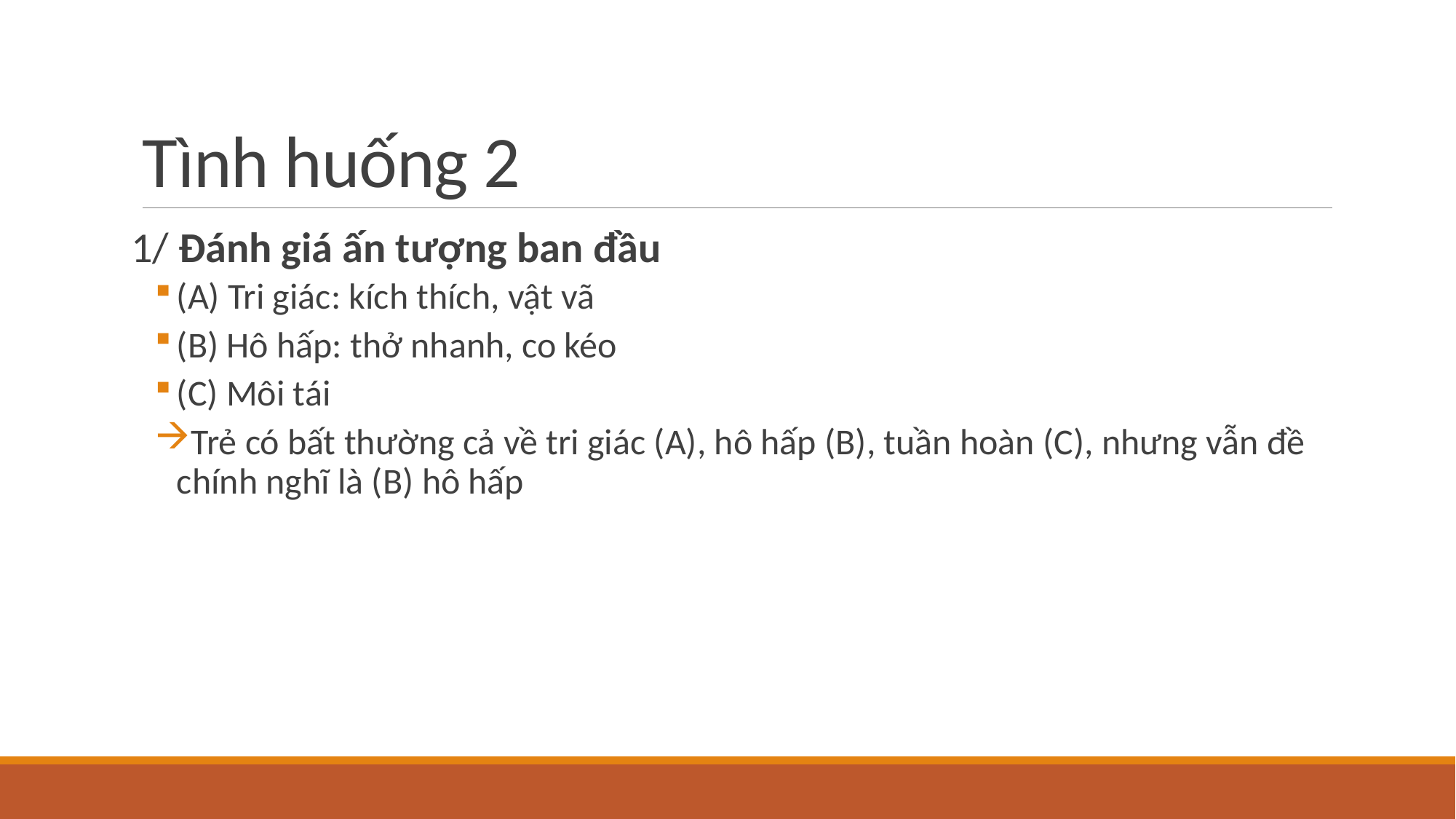

# Tình huống 2
1/ Đánh giá ấn tượng ban đầu
(A) Tri giác: kích thích, vật vã
(B) Hô hấp: thở nhanh, co kéo
(C) Môi tái
Trẻ có bất thường cả về tri giác (A), hô hấp (B), tuần hoàn (C), nhưng vẫn đề chính nghĩ là (B) hô hấp